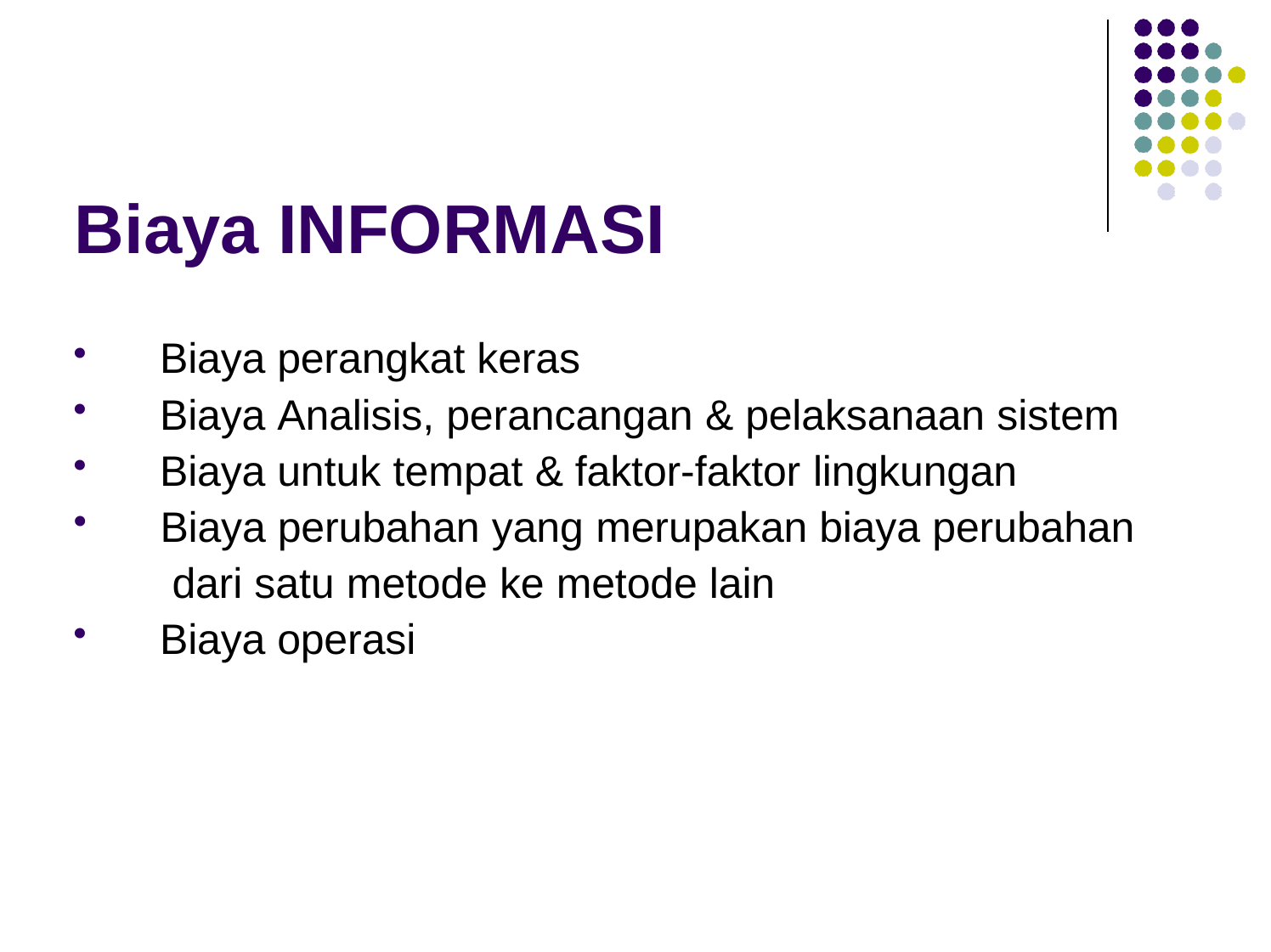

# Biaya INFORMASI
Biaya perangkat keras
Biaya Analisis, perancangan & pelaksanaan sistem
Biaya untuk tempat & faktor-faktor lingkungan
Biaya perubahan yang merupakan biaya perubahan  dari satu metode ke metode lain
Biaya operasi